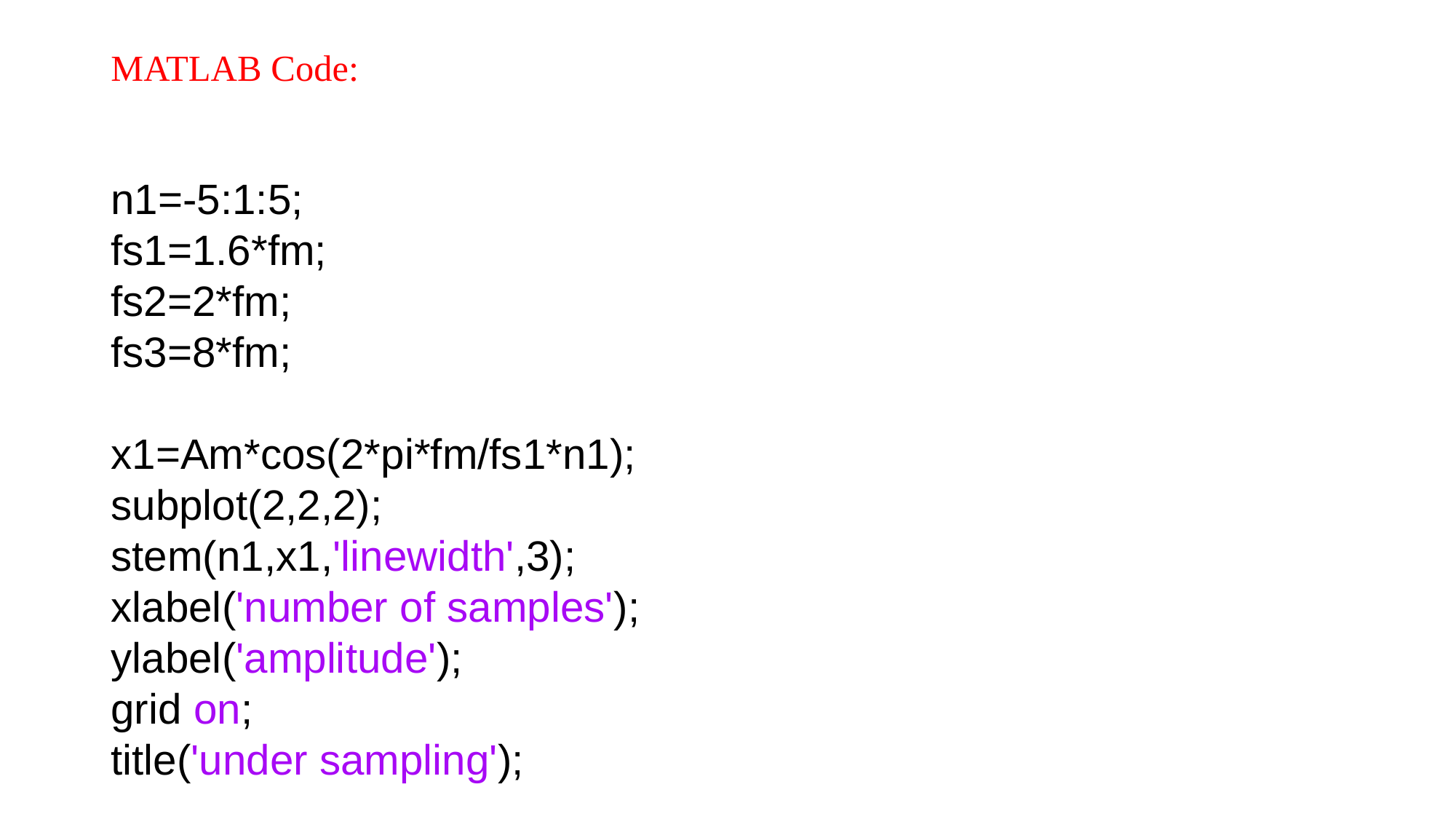

# MATLAB Code:
n1=-5:1:5;
fs1=1.6*fm;
fs2=2*fm;
fs3=8*fm;

x1=Am*cos(2*pi*fm/fs1*n1);
subplot(2,2,2);
stem(n1,x1,'linewidth',3);
xlabel('number of samples');
ylabel('amplitude');
grid on;
title('under sampling');